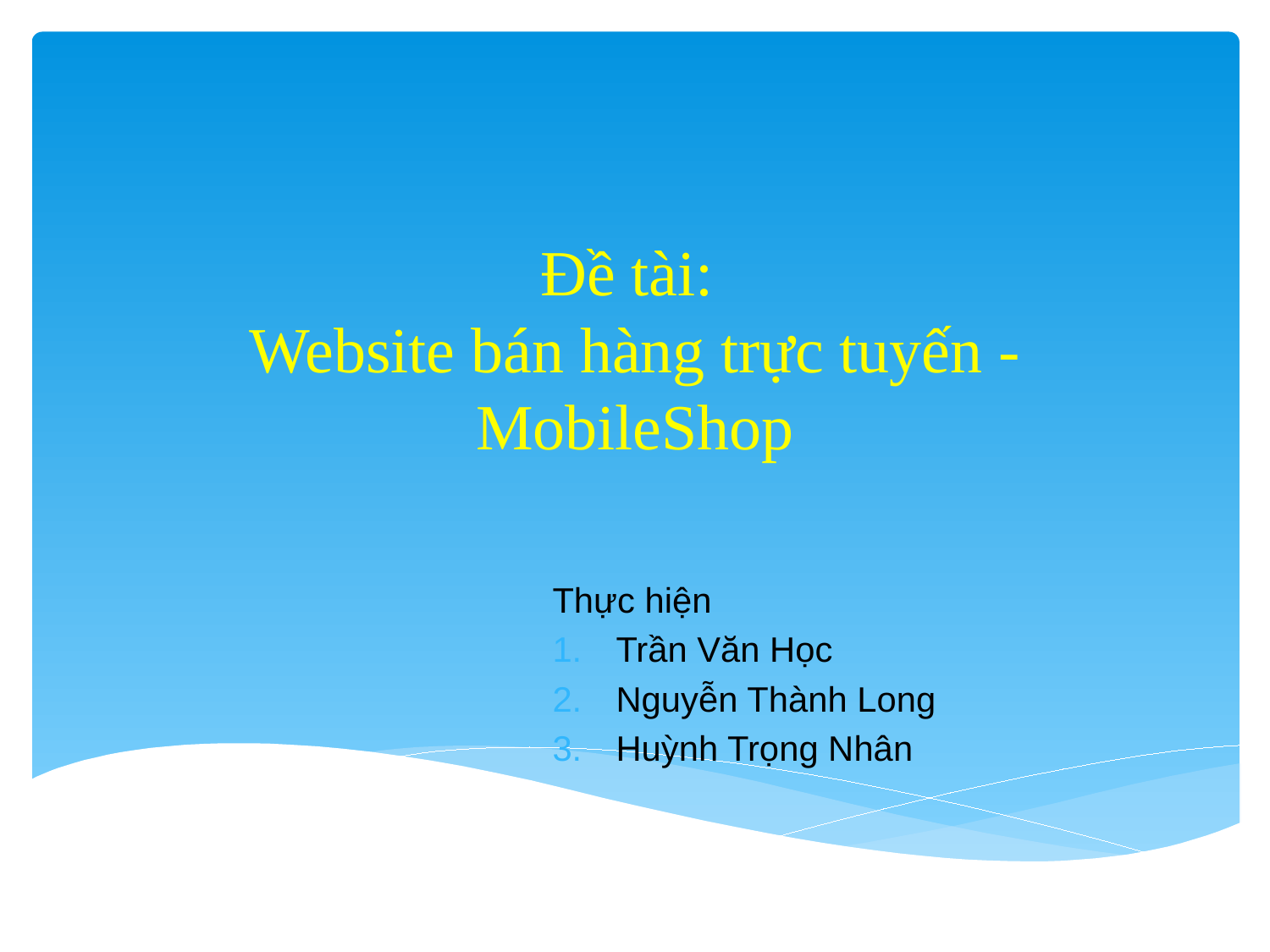

# Đề tài: Website bán hàng trực tuyến - MobileShop
Thực hiện
Trần Văn Học
Nguyễn Thành Long
Huỳnh Trọng Nhân